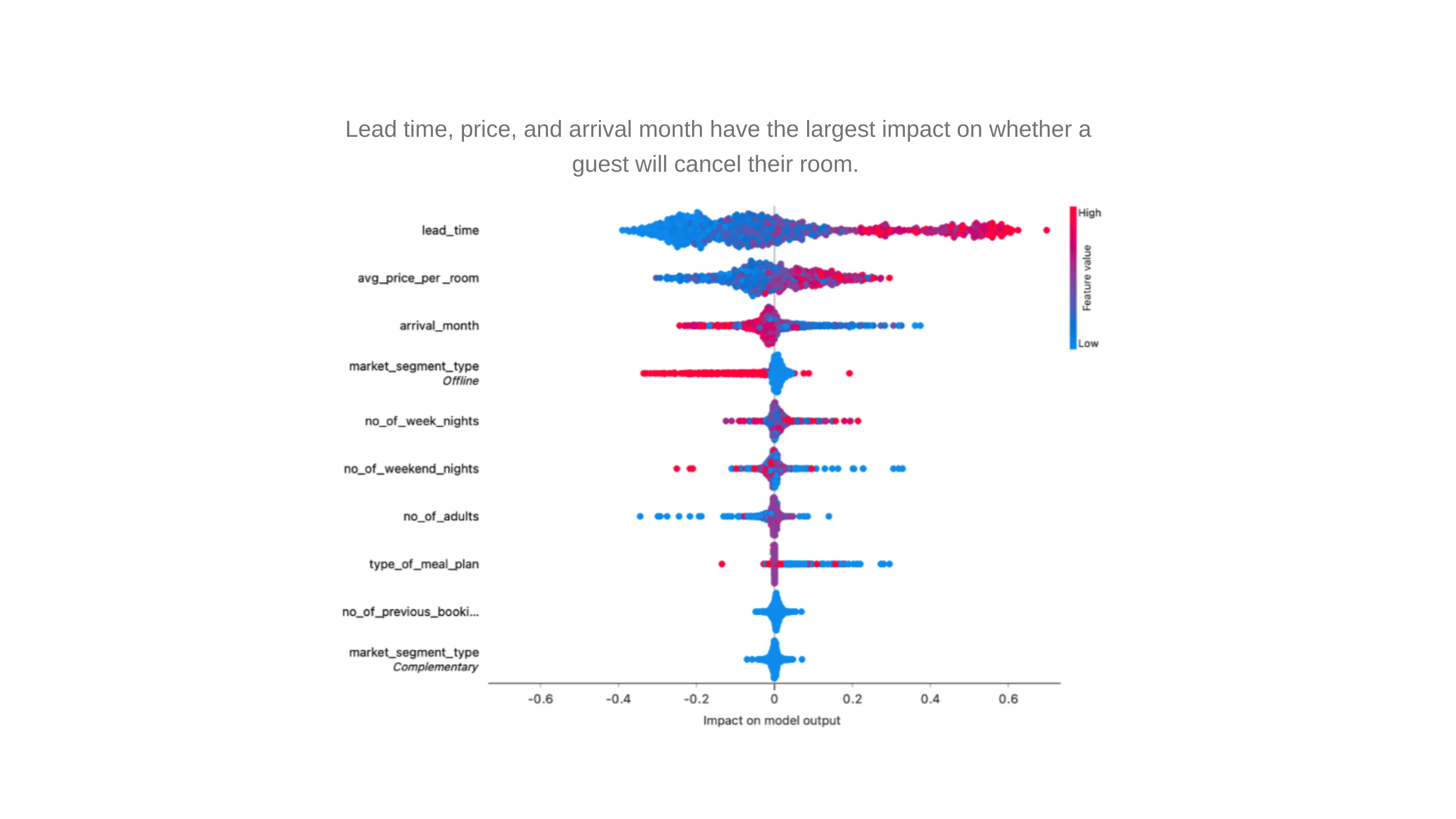

Lead time, price, and arrival month have the largest impact on whether a guest will cancel their room.